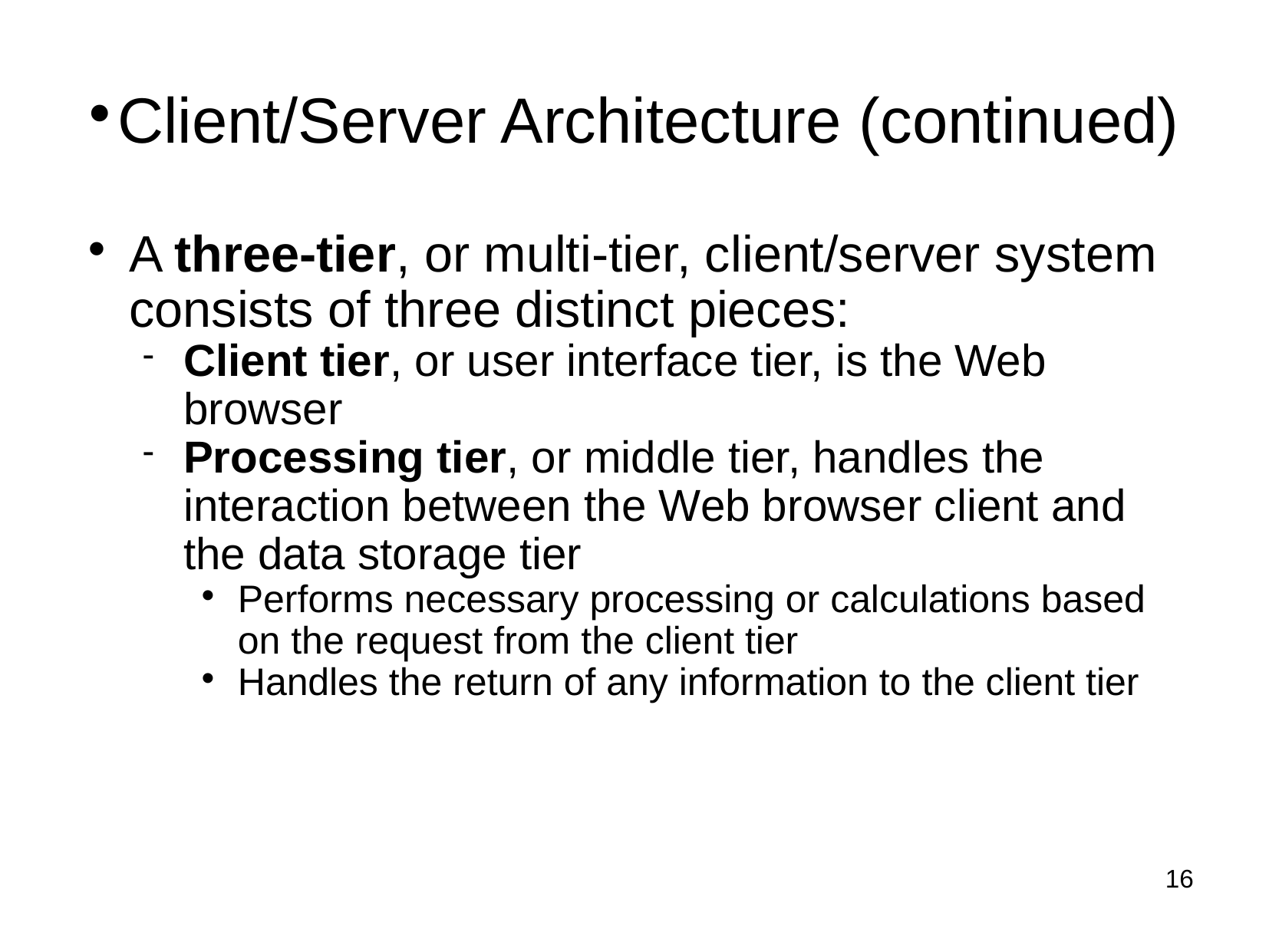

Client/Server Architecture (continued)
A three-tier, or multi-tier, client/server system consists of three distinct pieces:
Client tier, or user interface tier, is the Web browser
Processing tier, or middle tier, handles the interaction between the Web browser client and the data storage tier
Performs necessary processing or calculations based on the request from the client tier
Handles the return of any information to the client tier
 16